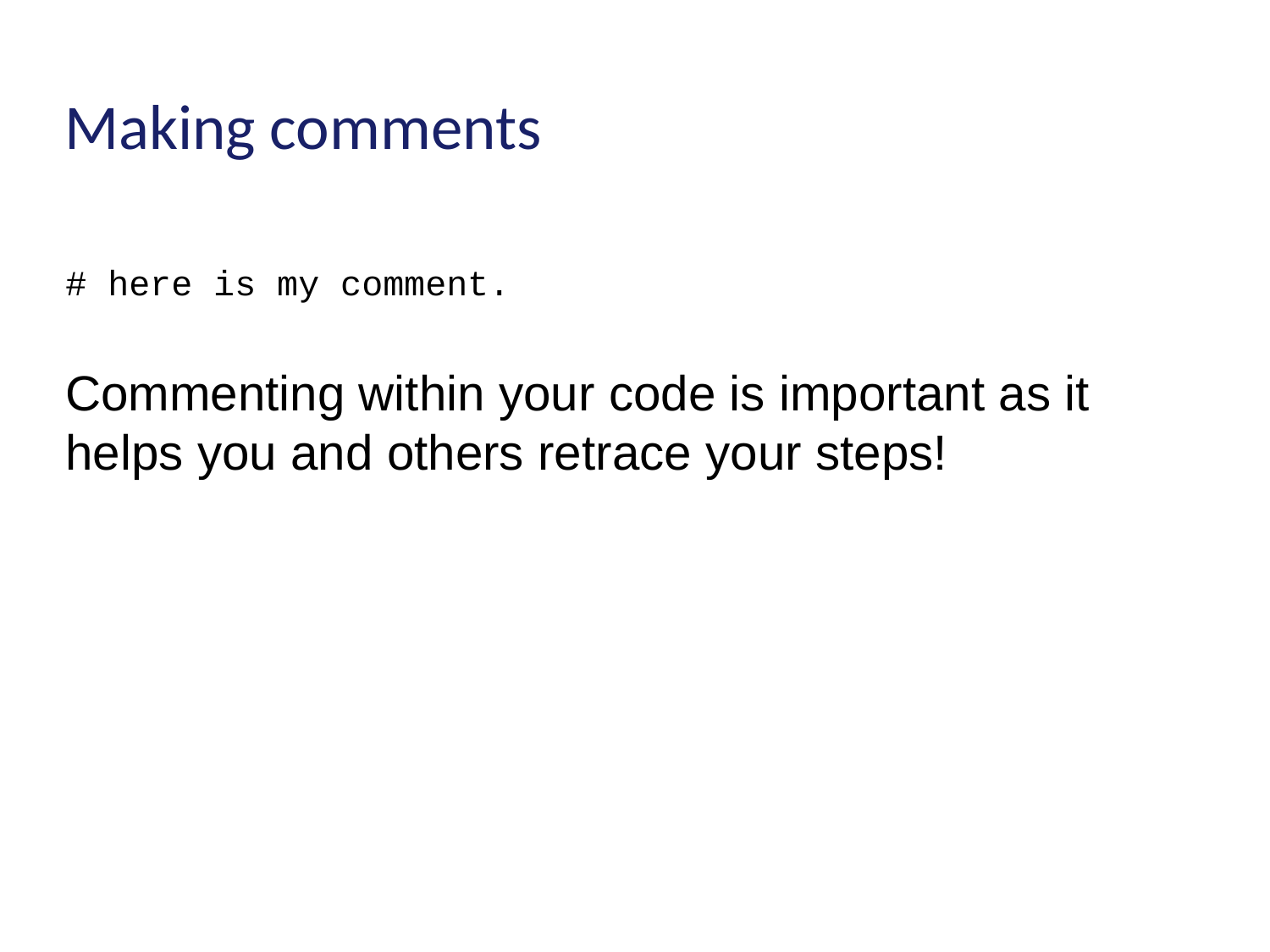

# Making comments
# here is my comment.

Commenting within your code is important as it helps you and others retrace your steps!